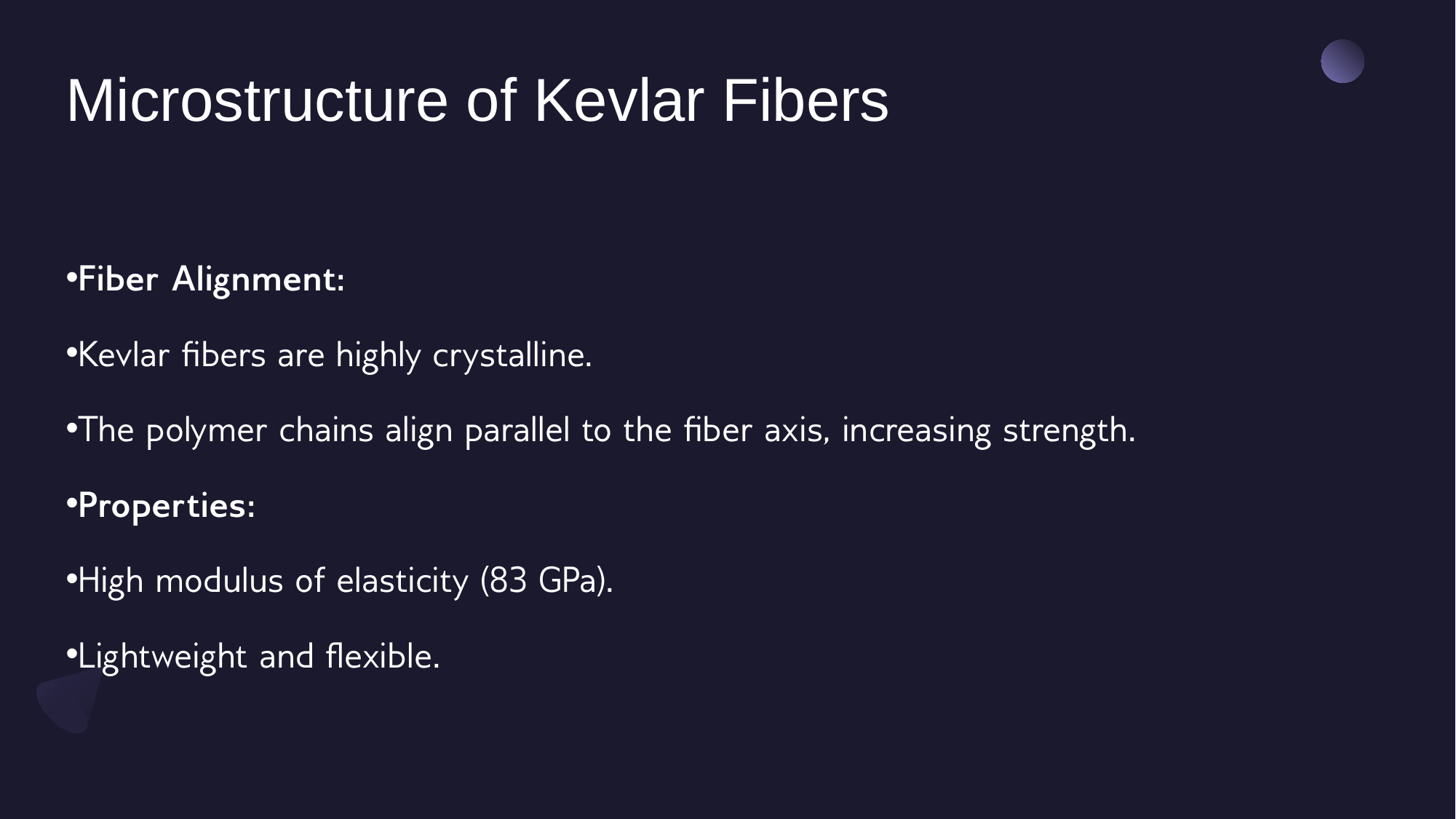

# Microstructure of Kevlar Fibers
Fiber Alignment:
Kevlar fibers are highly crystalline.
The polymer chains align parallel to the fiber axis, increasing strength.
Properties:
High modulus of elasticity (83 GPa).
Lightweight and flexible.